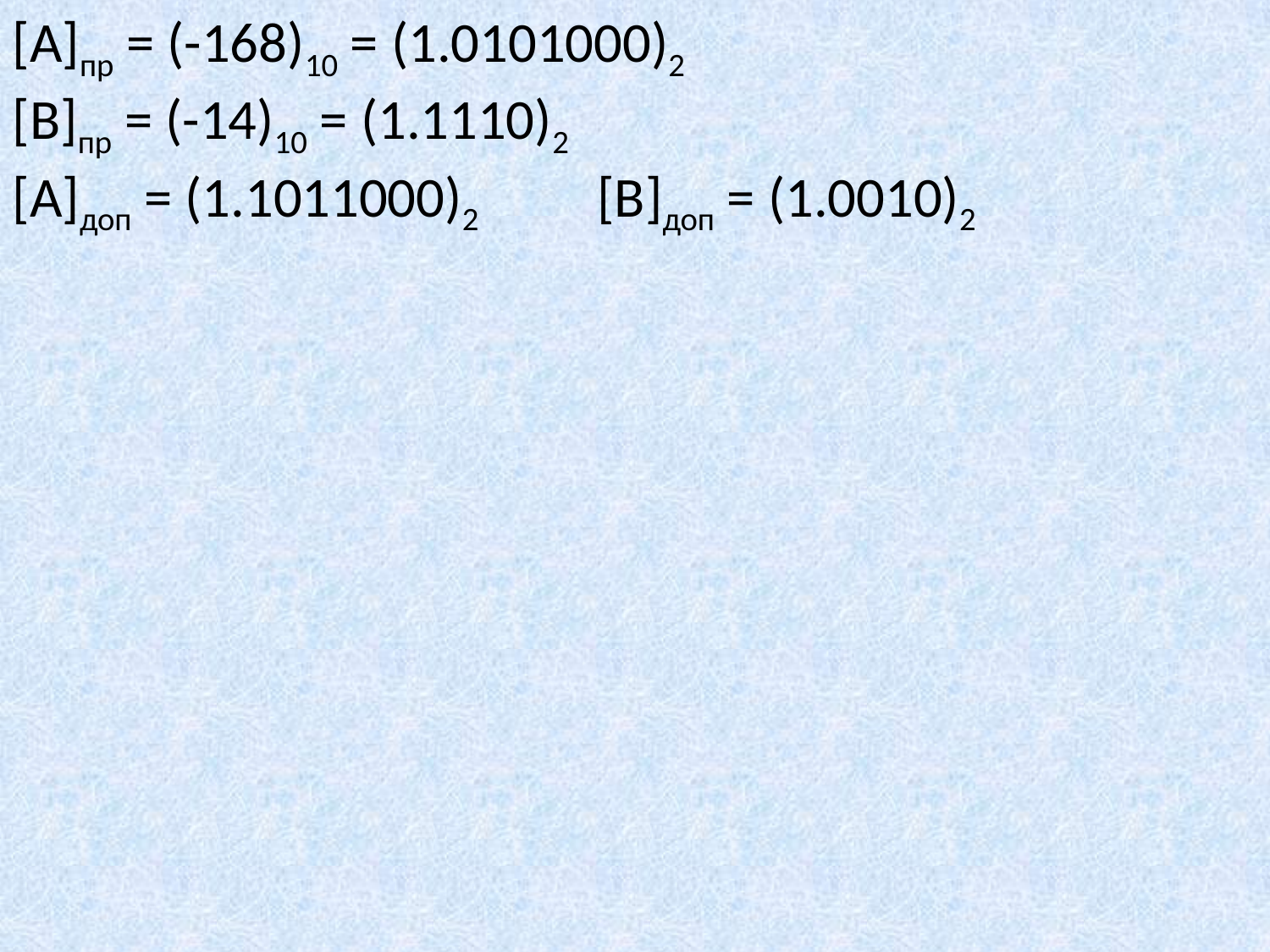

[А]пр = (-168)10 = (1.0101000)2
[В]пр = (-14)10 = (1.1110)2
[А]доп = (1.1011000)2                [В]доп = (1.0010)2